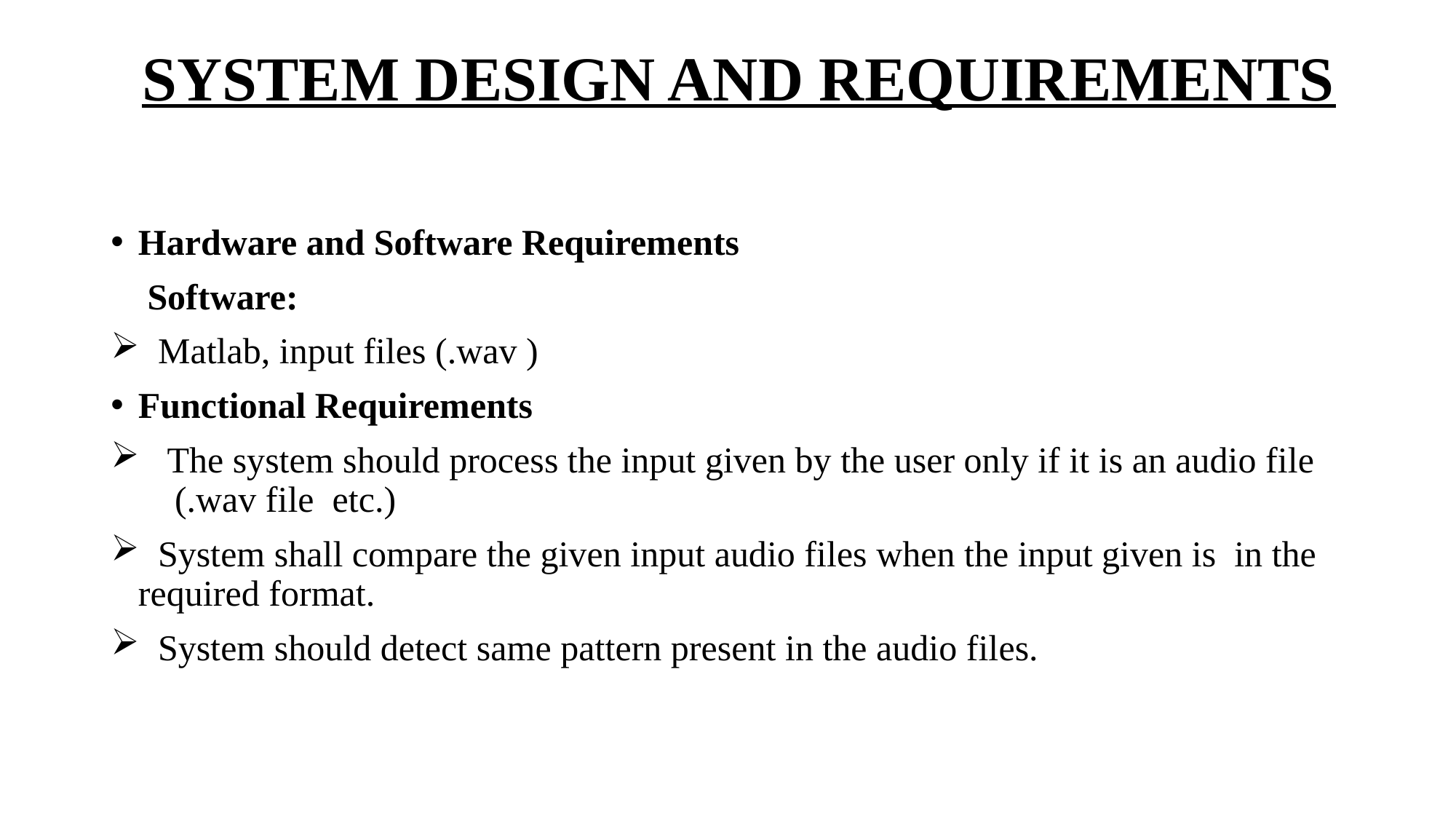

# SYSTEM DESIGN AND REQUIREMENTS
Hardware and Software Requirements
    Software:
  Matlab, input files (.wav )
Functional Requirements
   The system should process the input given by the user only if it is an audio file        (.wav file  etc.)
  System shall compare the given input audio files when the input given is  in the required format.
  System should detect same pattern present in the audio files.